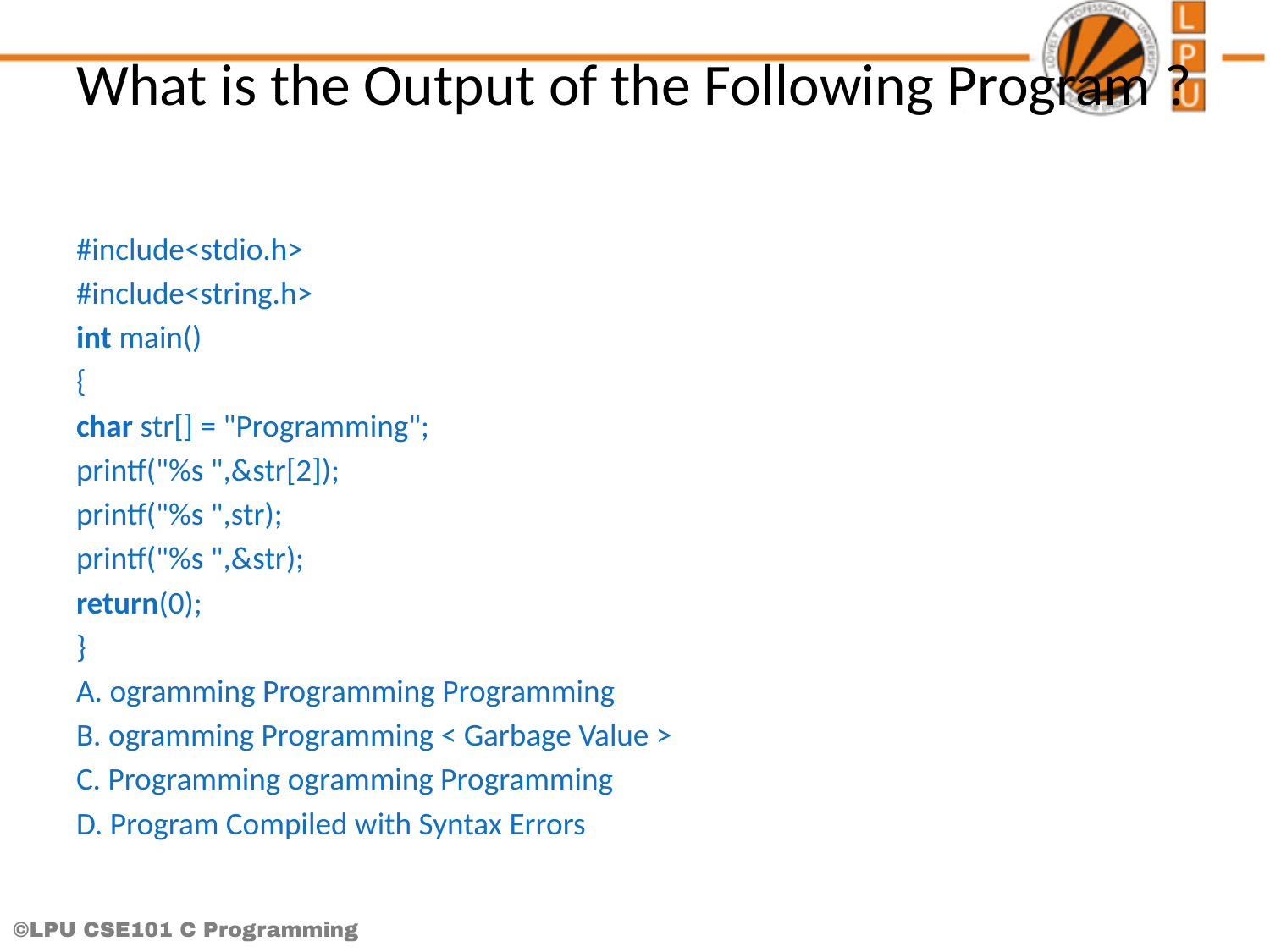

# What is the Output of the Following Program ?
#include<stdio.h>
#include<string.h>
int main()
{
char str[] = "Programming";
printf("%s ",&str[2]);
printf("%s ",str);
printf("%s ",&str);
return(0);
}
A. ogramming Programming Programming
B. ogramming Programming < Garbage Value >
C. Programming ogramming Programming
D. Program Compiled with Syntax Errors